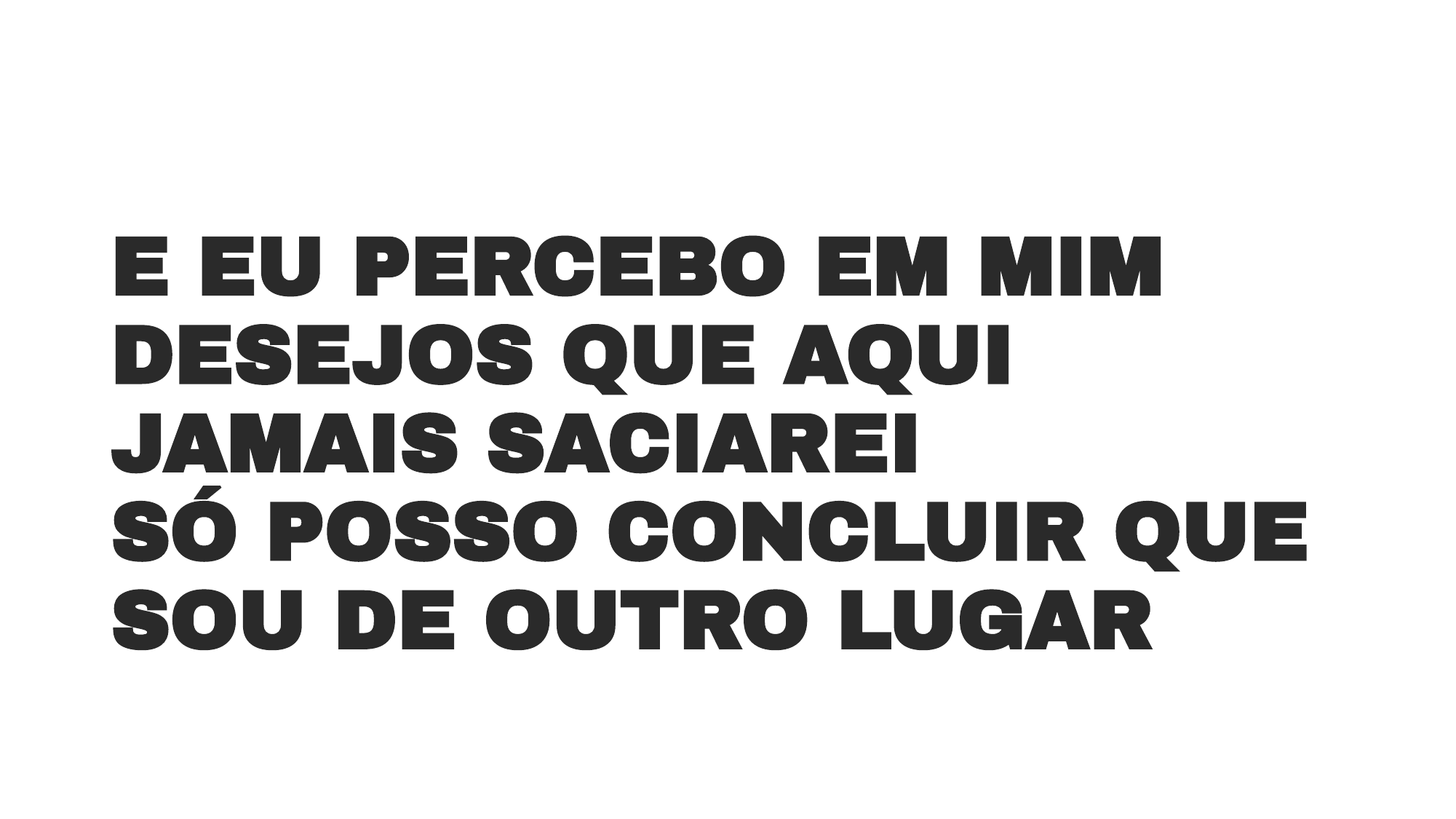

#
E EU PERCEBO EM MIM DESEJOS QUE AQUI JAMAIS SACIAREI
SÓ POSSO CONCLUIR QUE SOU DE OUTRO LUGAR